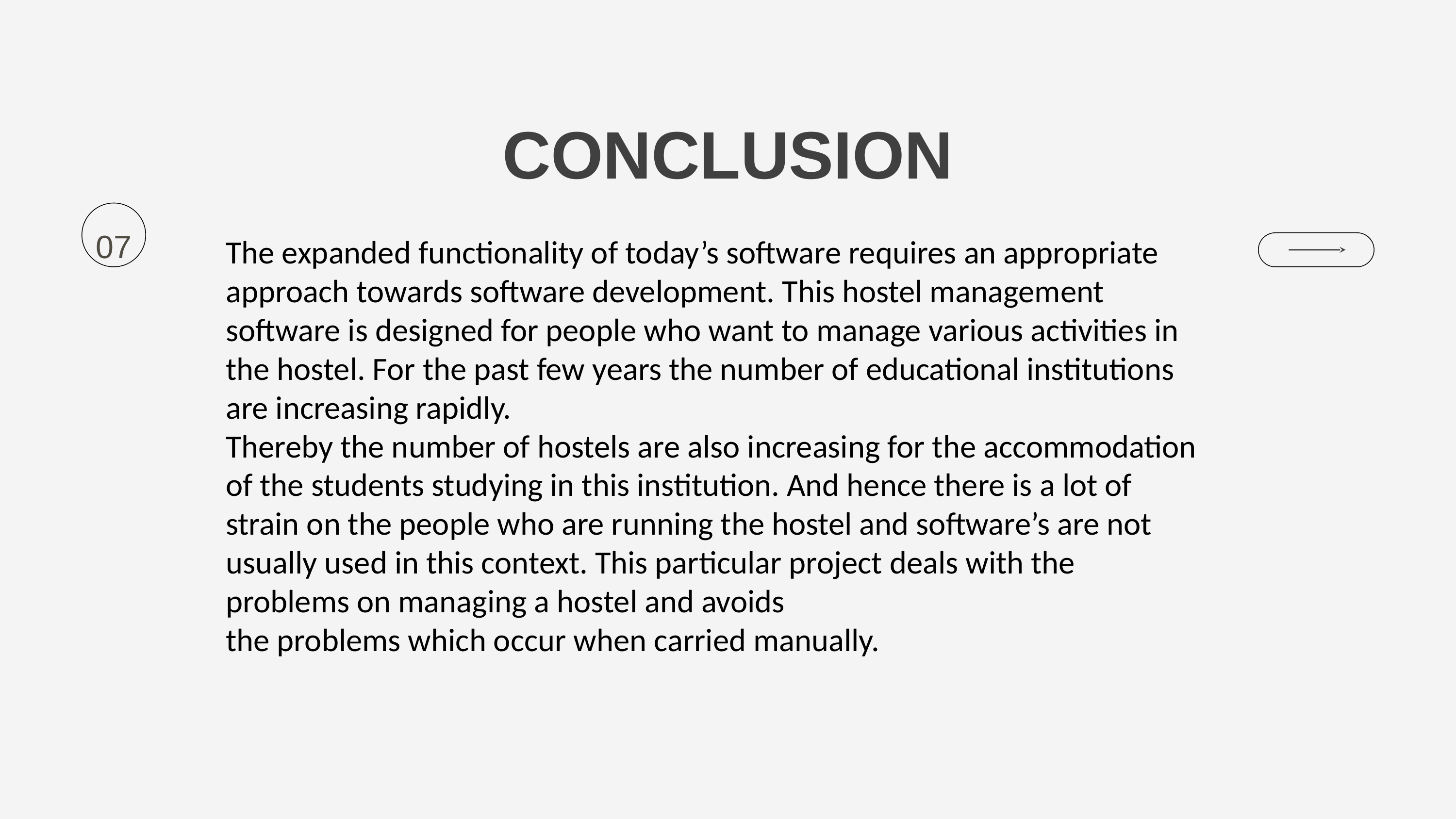

CONCLUSION

07
The expanded functionality of today’s software requires an appropriate approach towards software development. This hostel management software is designed for people who want to manage various activities in the hostel. For the past few years the number of educational institutions are increasing rapidly.
Thereby the number of hostels are also increasing for the accommodation of the students studying in this institution. And hence there is a lot of strain on the people who are running the hostel and software’s are not
usually used in this context. This particular project deals with the problems on managing a hostel and avoids
the problems which occur when carried manually.